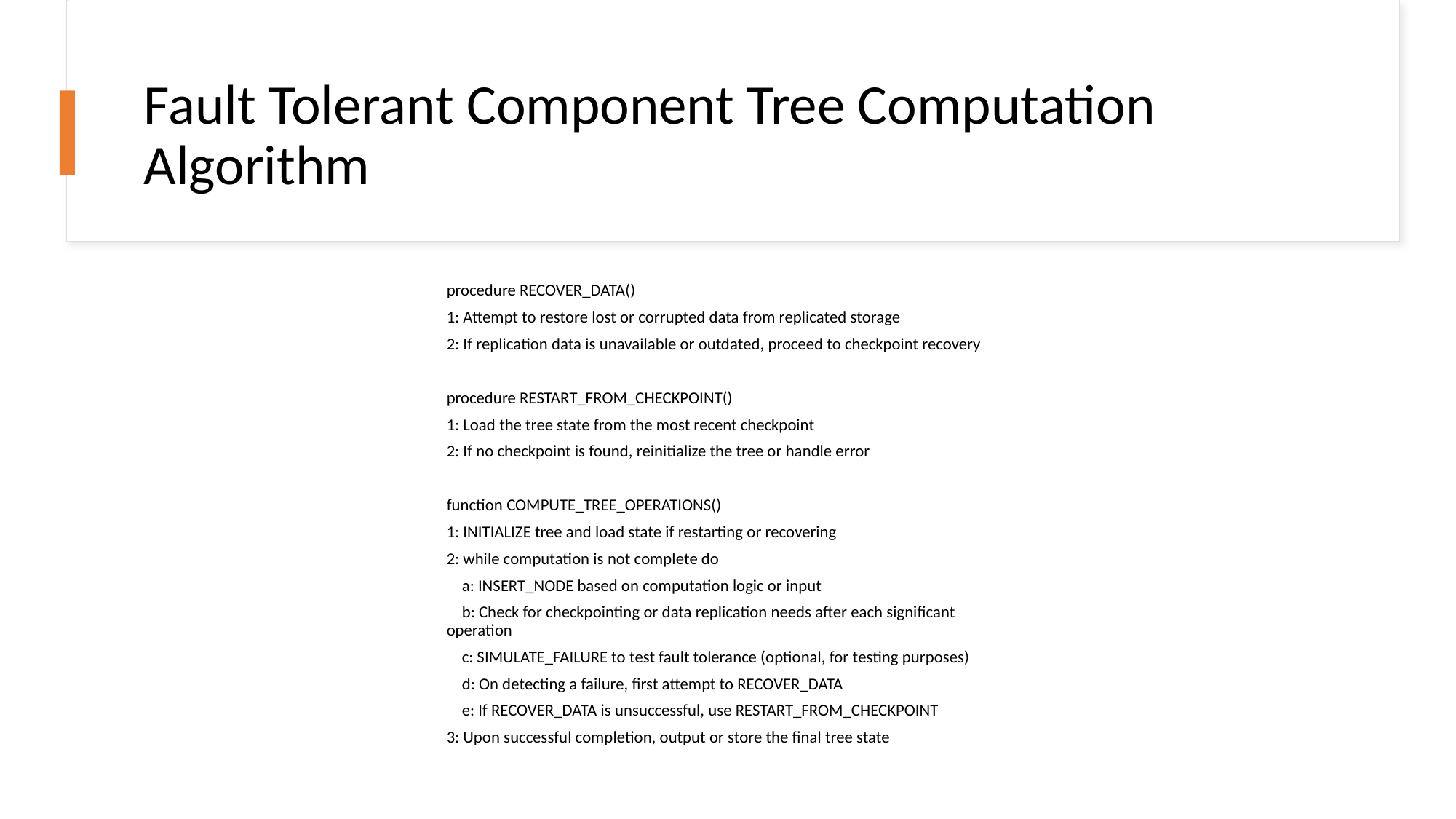

# Fault Tolerant Component Tree Computation Algorithm

procedure RECOVER_DATA()
1: Attempt to restore lost or corrupted data from replicated storage
2: If replication data is unavailable or outdated, proceed to checkpoint recovery

procedure RESTART_FROM_CHECKPOINT()
1: Load the tree state from the most recent checkpoint
2: If no checkpoint is found, reinitialize the tree or handle error

function COMPUTE_TREE_OPERATIONS()
1: INITIALIZE tree and load state if restarting or recovering
2: while computation is not complete do
    a: INSERT_NODE based on computation logic or input
    b: Check for checkpointing or data replication needs after each significant operation
    c: SIMULATE_FAILURE to test fault tolerance (optional, for testing purposes)
    d: On detecting a failure, first attempt to RECOVER_DATA
    e: If RECOVER_DATA is unsuccessful, use RESTART_FROM_CHECKPOINT
3: Upon successful completion, output or store the final tree state